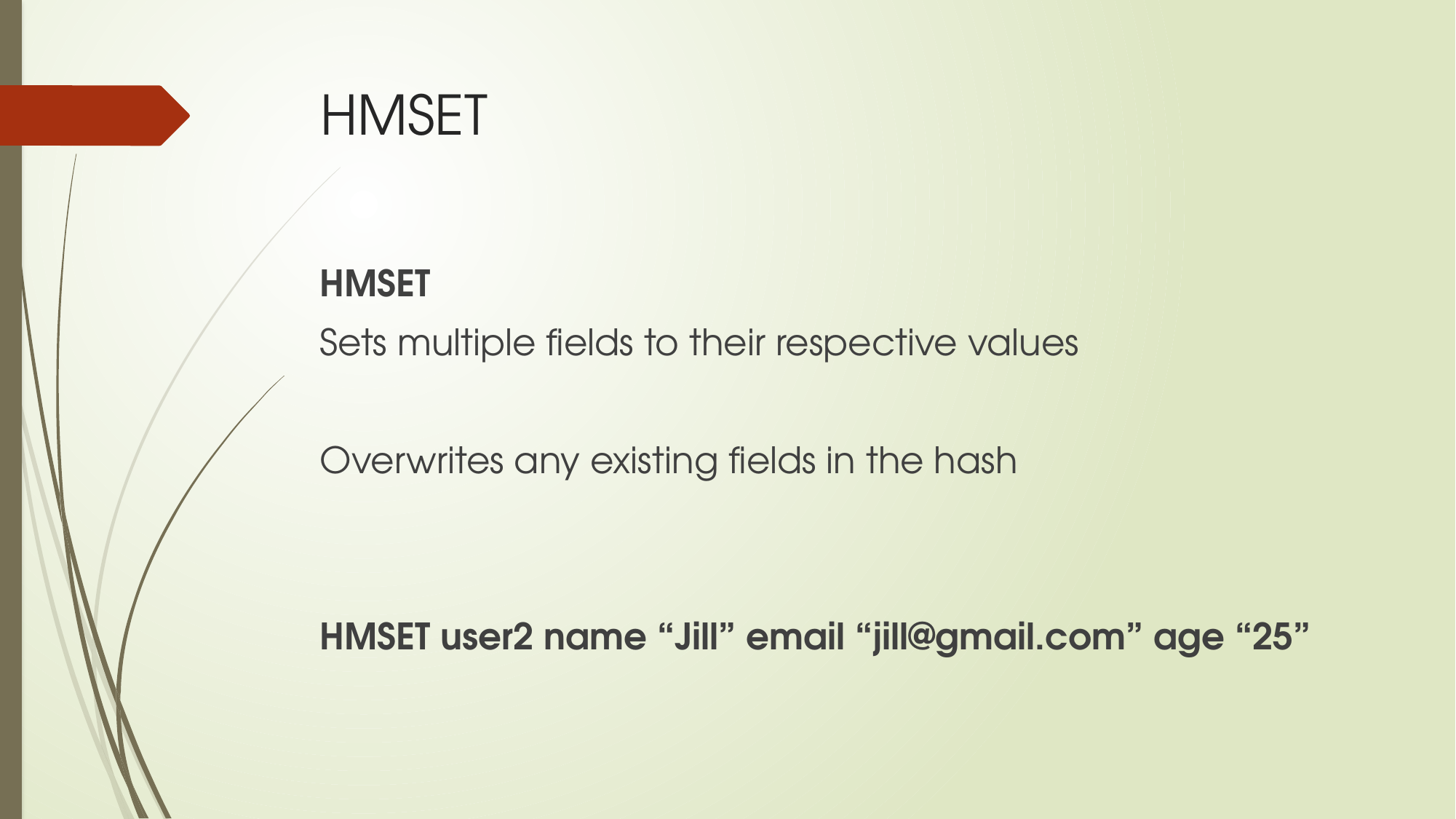

# HMSET
HMSET
Sets multiple fields to their respective values

Overwrites any existing fields in the hash

HMSET user2 name “Jill” email “jill@gmail.com” age “25”